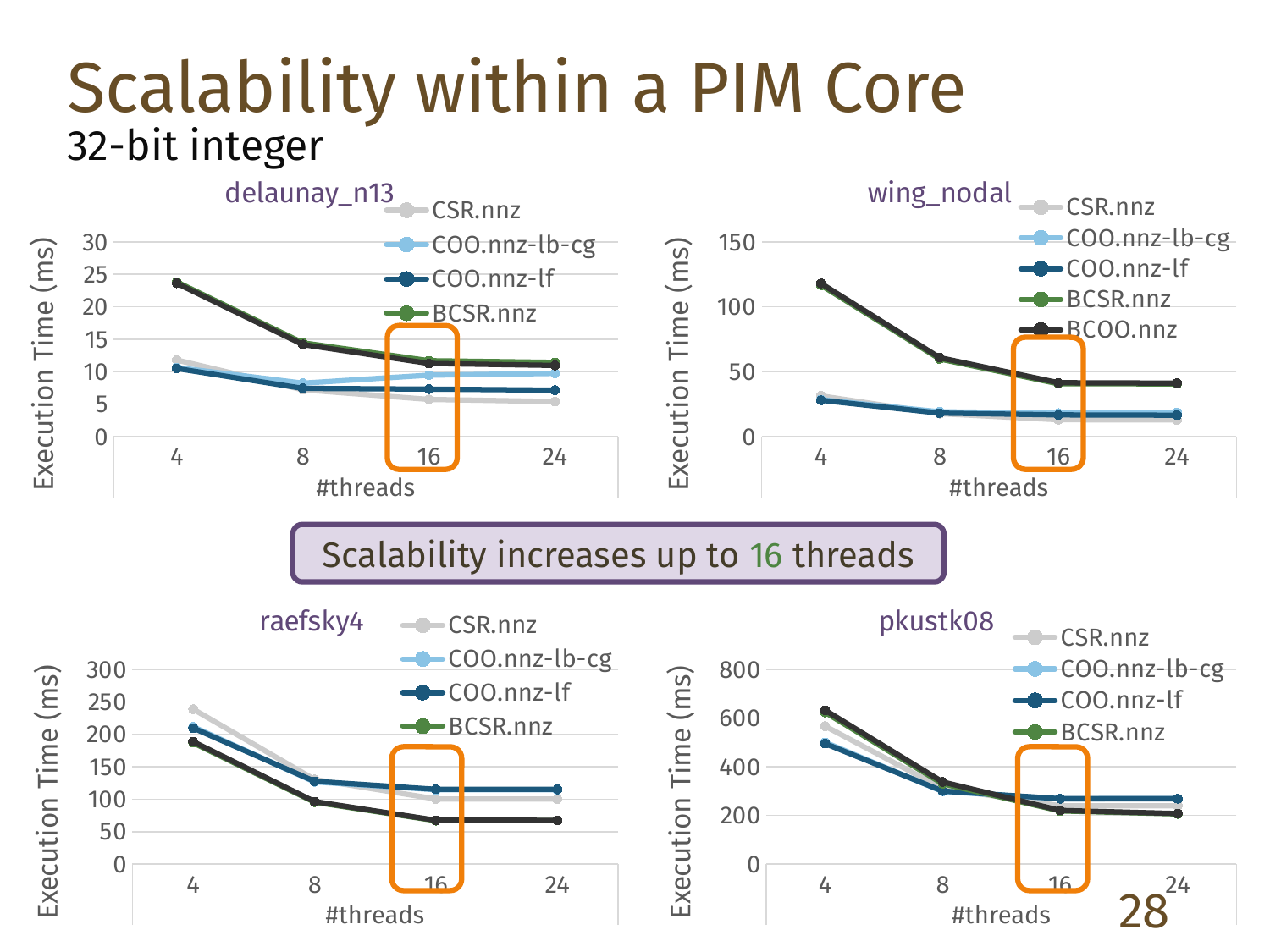

Scalability within a PIM Core
32-bit integer

### Chart: delaunay_n13

| Category | CSR.nnz | COO.nnz-lb-cg | COO.nnz-lf | BCSR.nnz | BCOO.nnz |
|---|---|---|---|---|---|
| 4 | 11.796 | 10.645 | 10.499 | 23.811 | 23.615 |
| 8 | 7.217 | 8.236 | 7.433 | 14.44 | 14.181 |
| 16 | 5.731 | 9.463 | 7.319 | 11.696 | 11.274 |
| 24 | 5.406 | 9.74 | 7.159 | 11.433 | 10.969 |

### Chart:  wing_nodal

| Category | CSR.nnz | COO.nnz-lb-cg | COO.nnz-lf | BCSR.nnz | BCOO.nnz |
|---|---|---|---|---|---|
| 4 | 31.388 | 28.501 | 28.009 | 116.676 | 118.02 |
| 8 | 17.705 | 19.131 | 18.125 | 59.845 | 60.853 |
| 16 | 13.004 | 18.161 | 16.755 | 40.704 | 41.548 |
| 24 | 12.825 | 18.619 | 16.533 | 40.637 | 41.219 |

Scalability increases up to 16 threads

### Chart: raefsky4

| Category | CSR.nnz | COO.nnz-lb-cg | COO.nnz-lf | BCSR.nnz | BCOO.nnz |
|---|---|---|---|---|---|
| 4 | 238.6 | 211.448 | 209.655 | 186.935 | 188.651 |
| 8 | 130.331 | 126.62 | 127.529 | 95.405 | 96.293 |
| 16 | 100.285 | 114.52 | 115.151 | 66.931 | 67.497 |
| 24 | 100.239 | 114.436 | 115.041 | 66.972 | 67.432 |

### Chart: pkustk08

| Category | CSR.nnz | COO.nnz-lb-cg | COO.nnz-lf | BCSR.nnz | BCOO.nnz |
|---|---|---|---|---|---|
| 4 | 566.529 | 500.101 | 494.797 | 622.99 | 631.83 |
| 8 | 310.663 | 298.181 | 299.871 | 329.885 | 337.386 |
| 16 | 239.419 | 268.291 | 268.378 | 218.288 | 220.508 |
| 24 | 239.448 | 268.916 | 268.455 | 206.107 | 207.754 |

28